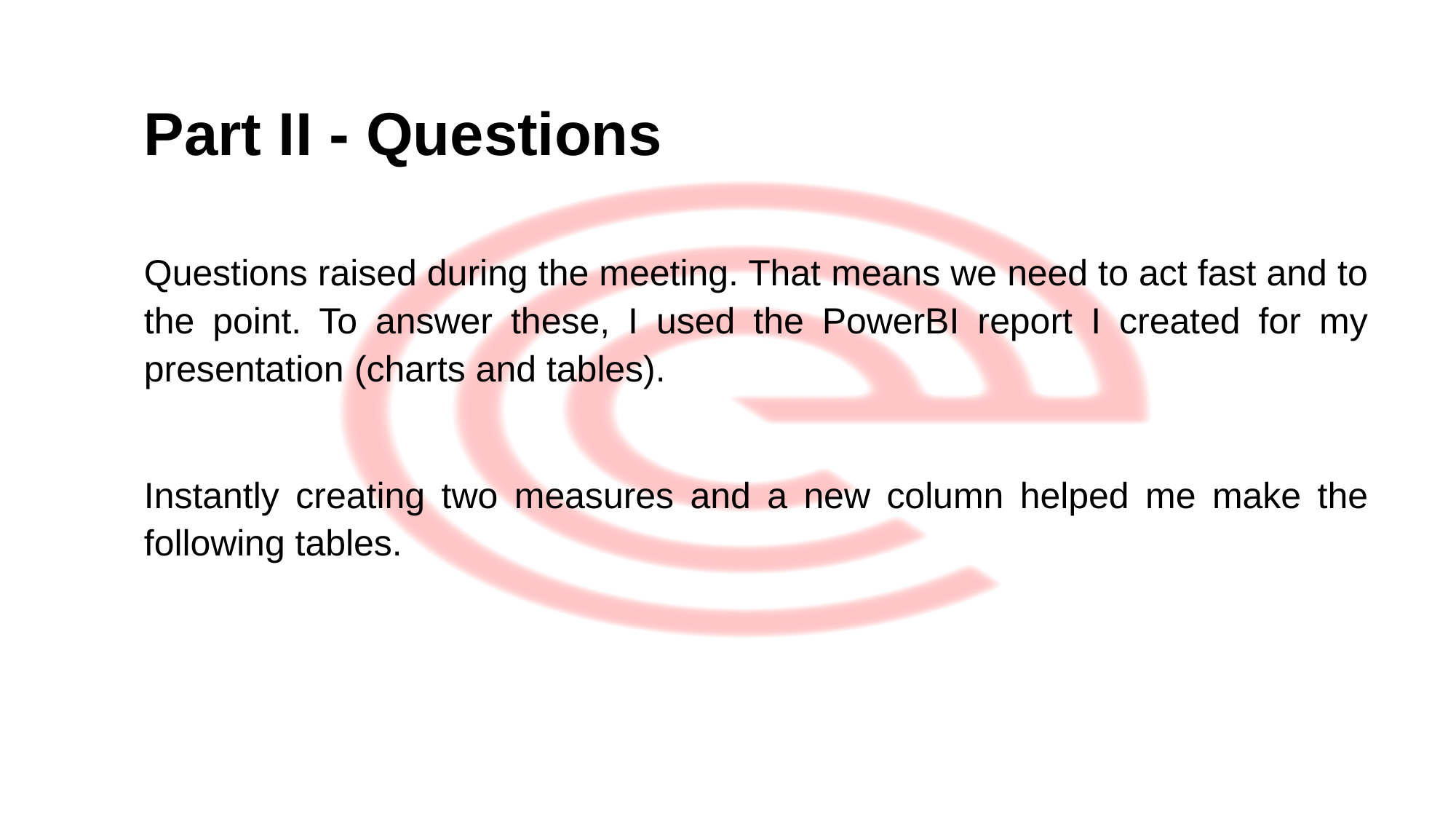

# Part II - Questions
Questions raised during the meeting. That means we need to act fast and to the point. To answer these, I used the PowerBI report I created for my presentation (charts and tables).

Instantly creating two measures and a new column helped me make the following tables.